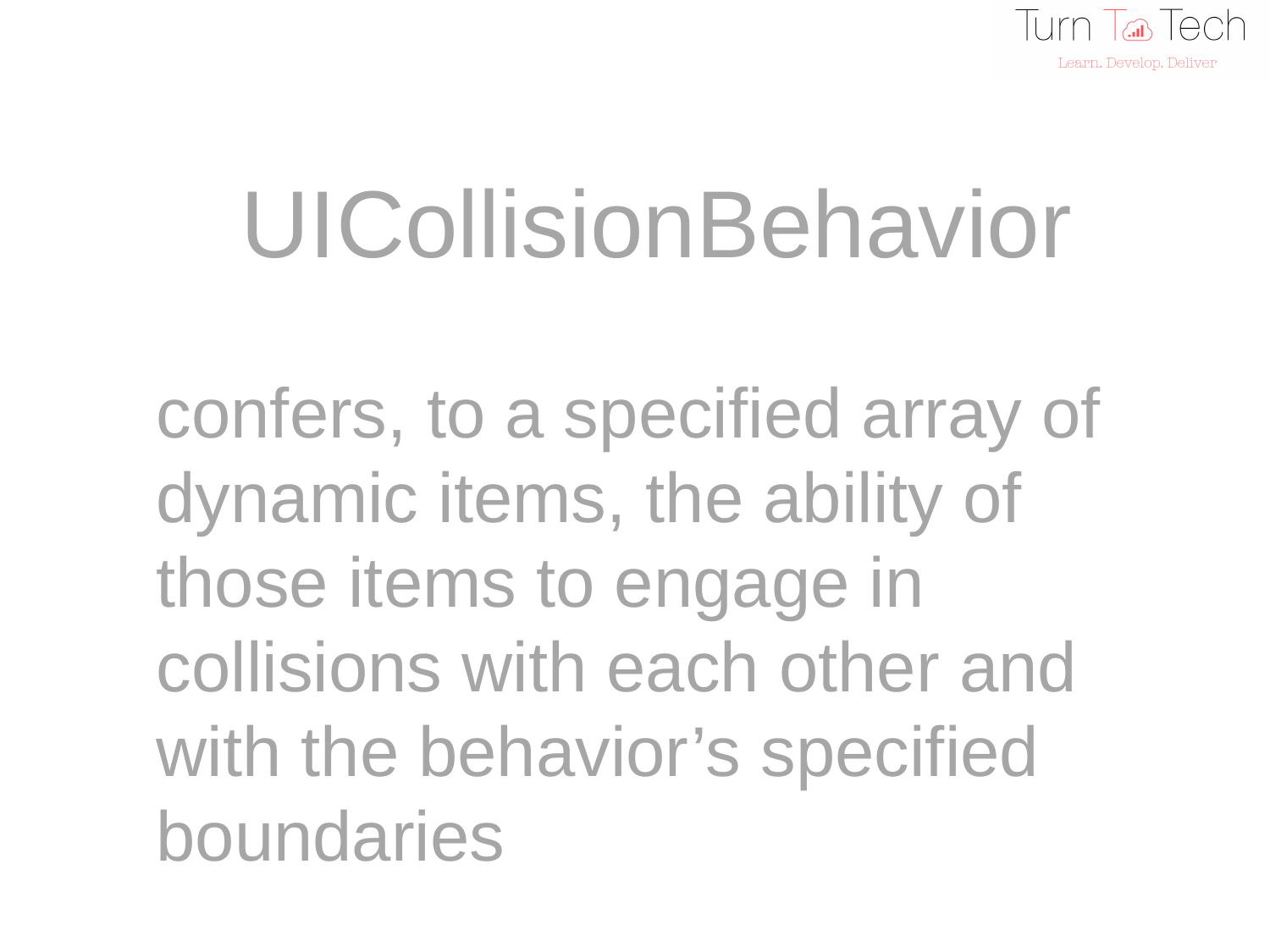

UICollisionBehavior
confers, to a specified array of dynamic items, the ability of those items to engage in collisions with each other and with the behavior’s specified boundaries